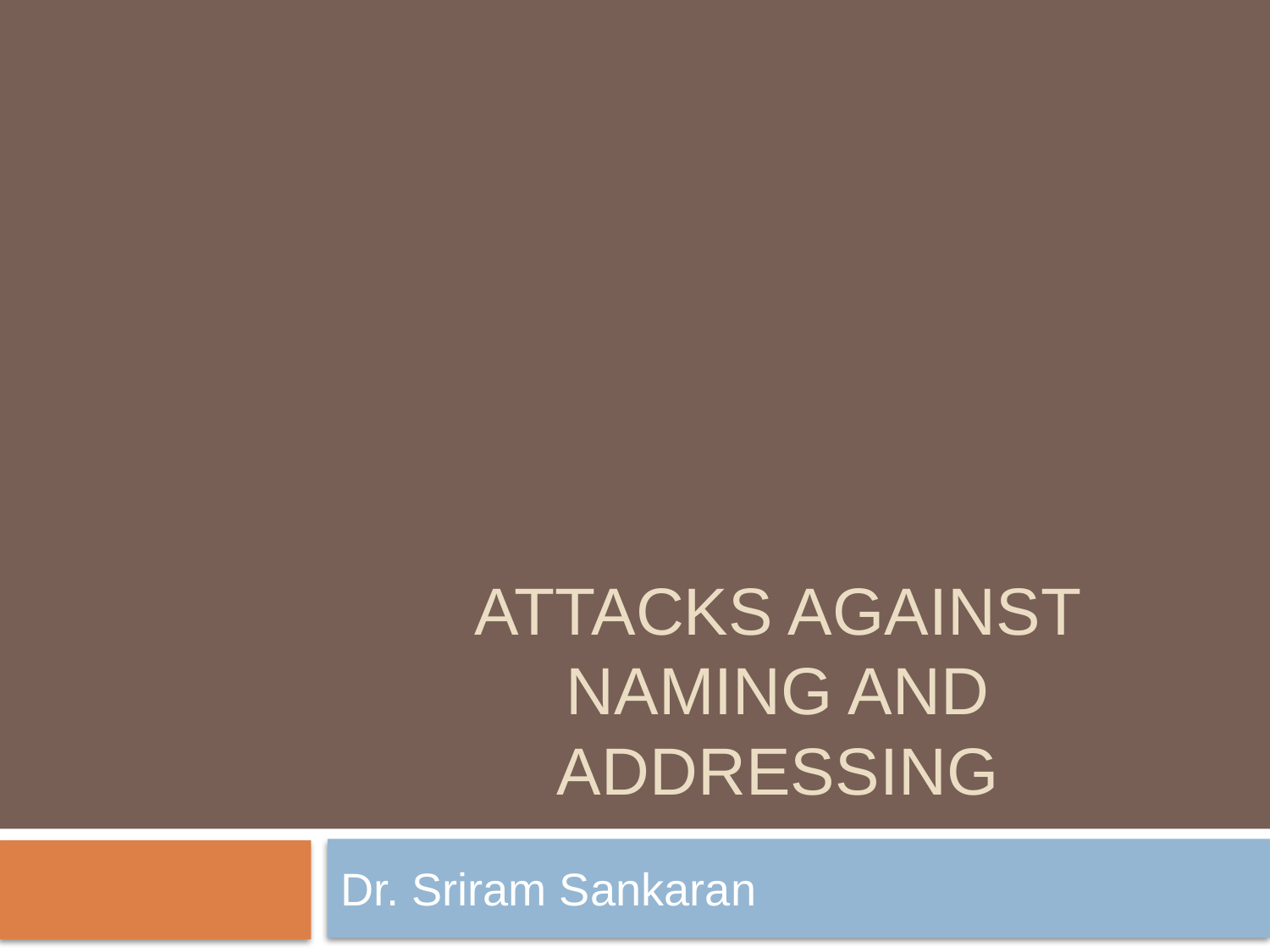

# Attacks Against naming and addressing
Dr. Sriram Sankaran